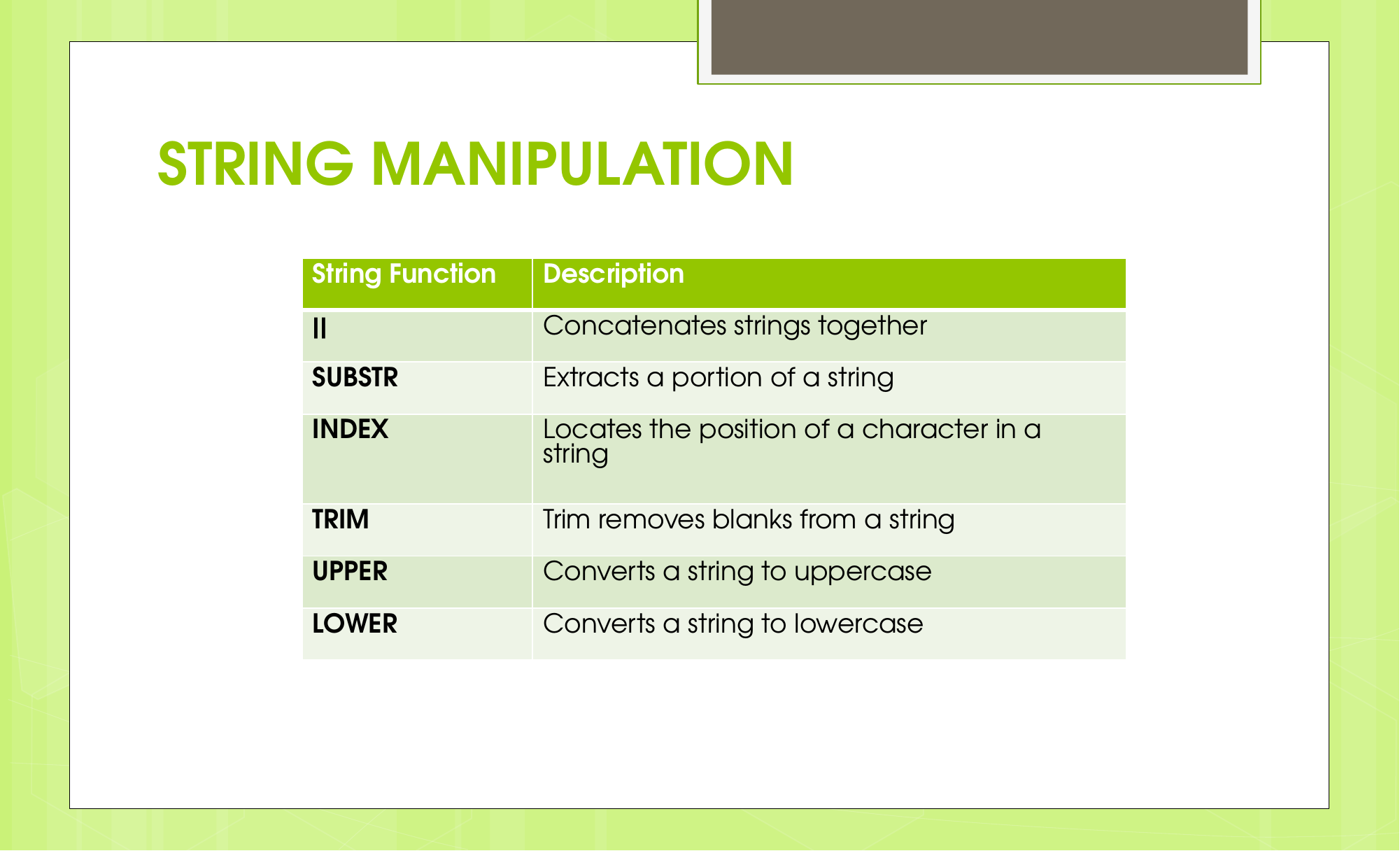

# STRING MANIPULATION
| String Function | Description |
| --- | --- |
| || | Concatenates strings together |
| SUBSTR | Extracts a portion of a string |
| INDEX | Locates the position of a character in a string |
| TRIM | Trim removes blanks from a string |
| UPPER | Converts a string to uppercase |
| LOWER | Converts a string to lowercase |